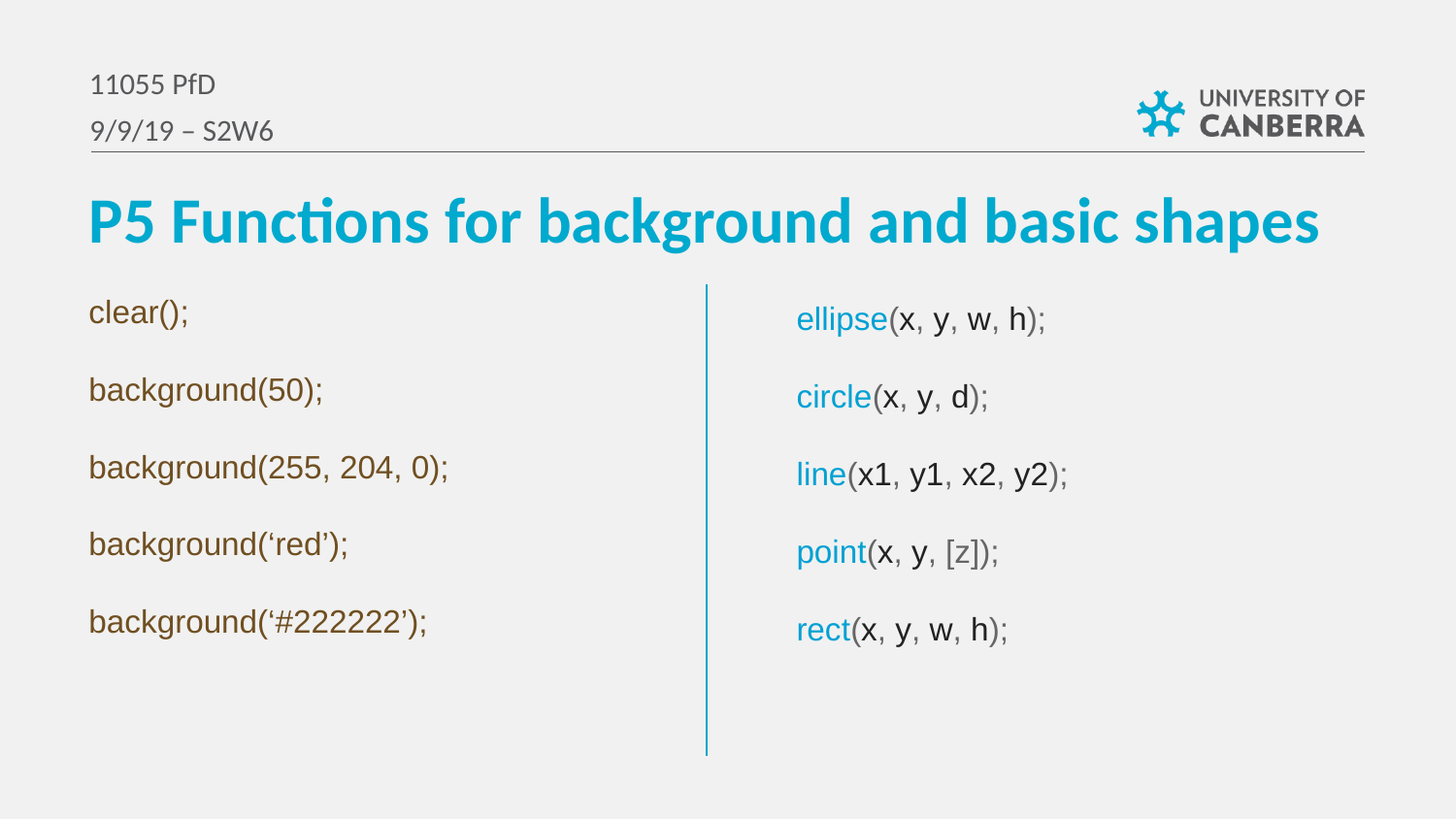

11055 PfD
9/9/19 – S2W6
P5 Functions for background and basic shapes
clear();

background(50);

background(255, 204, 0);

background(‘red’);

background(‘#222222’);
ellipse(x, y, w, h);

circle(x, y, d);

line(x1, y1, x2, y2);

point(x, y, [z]);

rect(x, y, w, h);